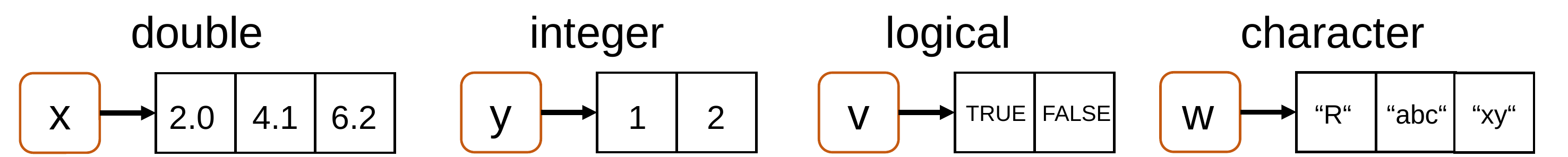

double
integer
logical
character

x
y
v
w
2.0
4.1
6.2
1
2
“R“
“abc“
“xy“
TRUE
FALSE